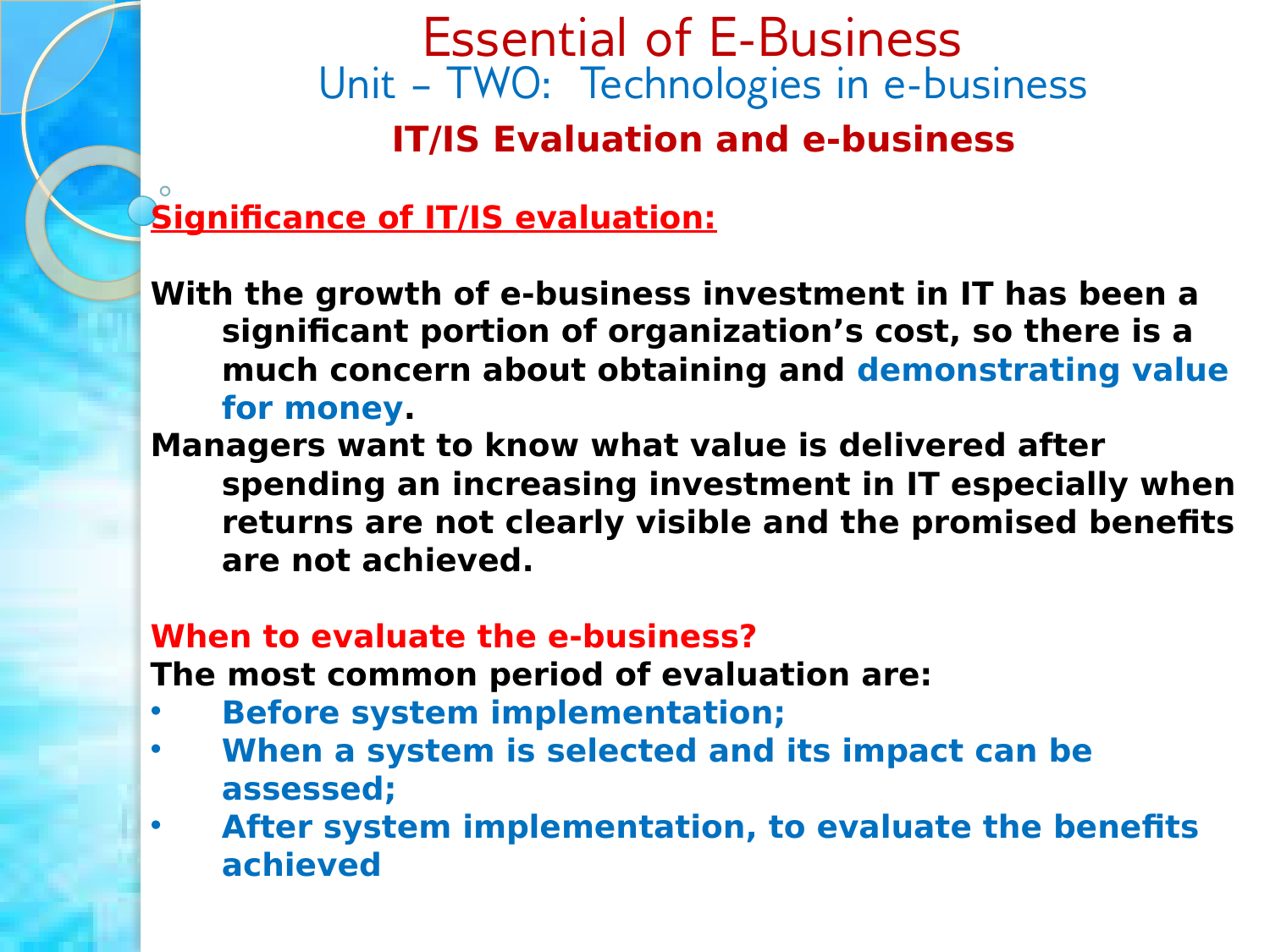

Essential of E-Business

Unit – TWO:  Technologies in e-business
IT/IS Evaluation and e-business

Significance of IT/IS evaluation:

With the growth of e-business investment in IT has been a significant portion of organization’s cost, so there is a much concern about obtaining and demonstrating value for money.
Managers want to know what value is delivered after spending an increasing investment in IT especially when returns are not clearly visible and the promised benefits are not achieved.

When to evaluate the e-business?
The most common period of evaluation are:
Before system implementation;
When a system is selected and its impact can be assessed;
After system implementation, to evaluate the benefits achieved